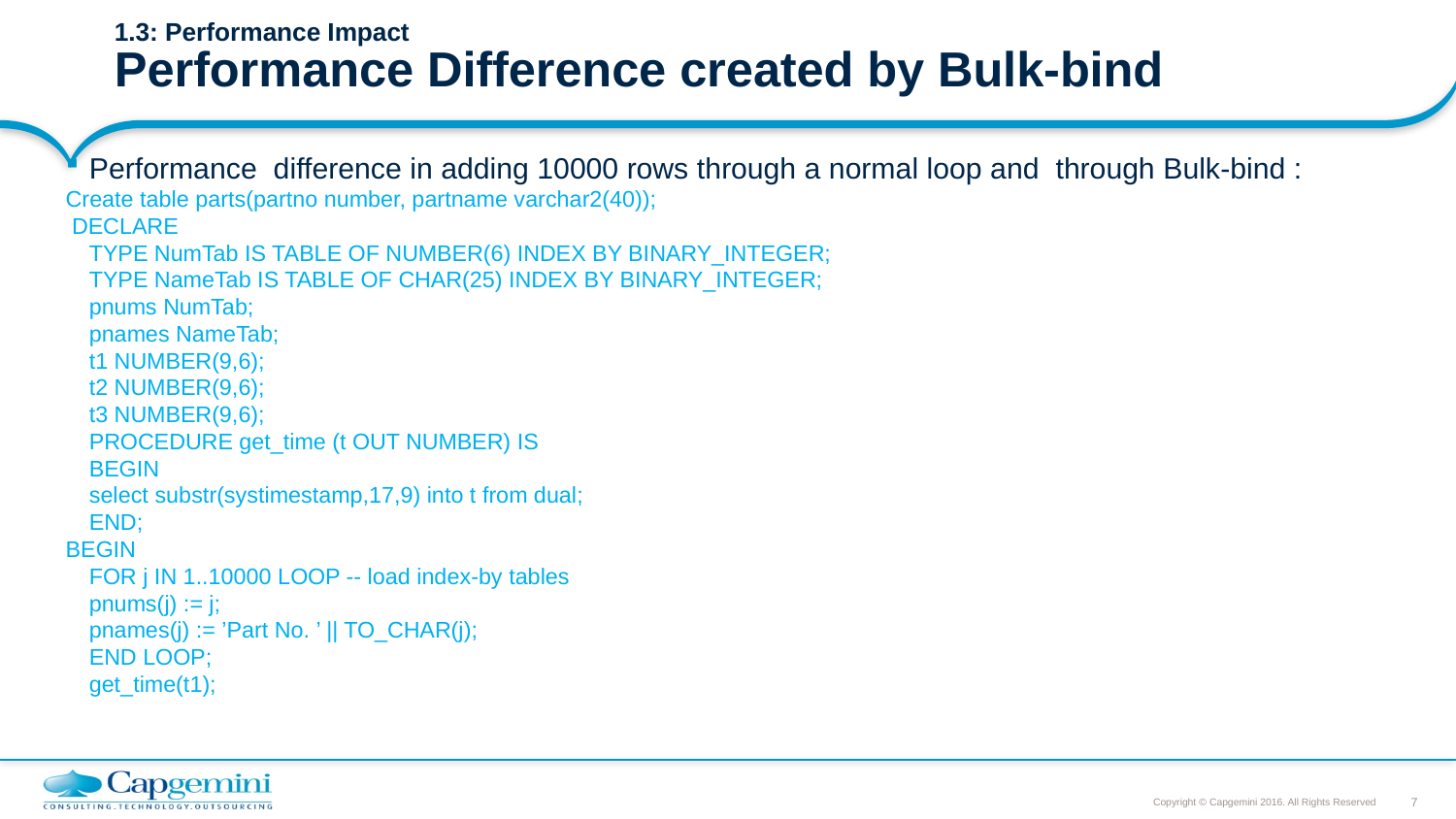

# 1.3: Performance Impact Performance Difference created by Bulk-bind

Performance  difference in adding 10000 rows through a normal loop and  through Bulk-bind :
Create table parts(partno number, partname varchar2(40));
 DECLARE
		TYPE NumTab IS TABLE OF NUMBER(6) INDEX BY BINARY_INTEGER;
 		TYPE NameTab IS TABLE OF CHAR(25) INDEX BY BINARY_INTEGER;
 		pnums NumTab;
 		pnames NameTab;
 		t1 NUMBER(9,6);
 		t2 NUMBER(9,6);
 		t3 NUMBER(9,6);
 		PROCEDURE get_time (t OUT NUMBER) IS
		BEGIN
 			select substr(systimestamp,17,9) into t from dual;
		END;
BEGIN
 		FOR j IN 1..10000 LOOP -- load index-by tables
 			pnums(j) := j;
 			pnames(j) := ’Part No. ’ || TO_CHAR(j);
 		END LOOP;
 		get_time(t1);